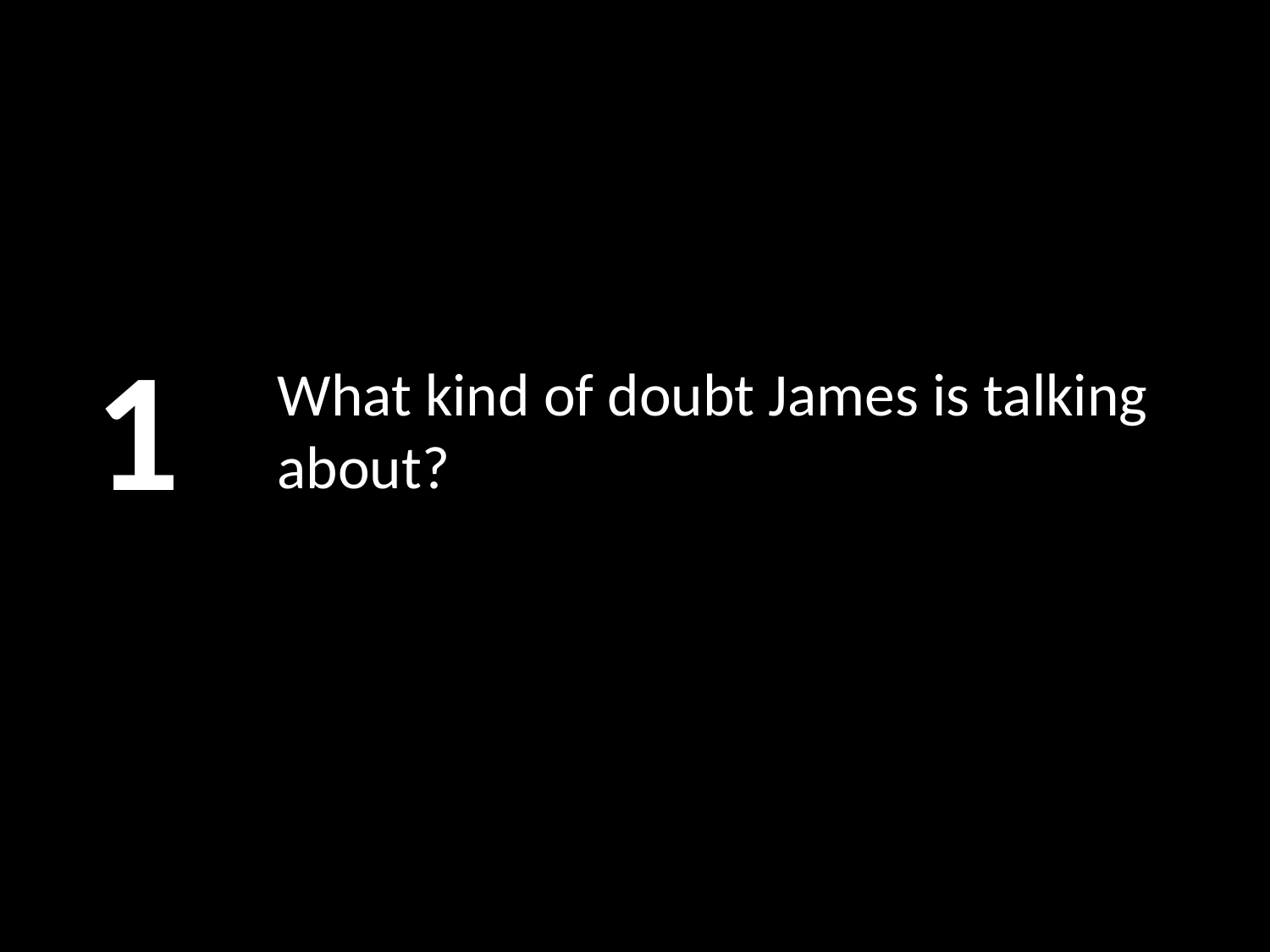

1
# What kind of doubt James is talking about?